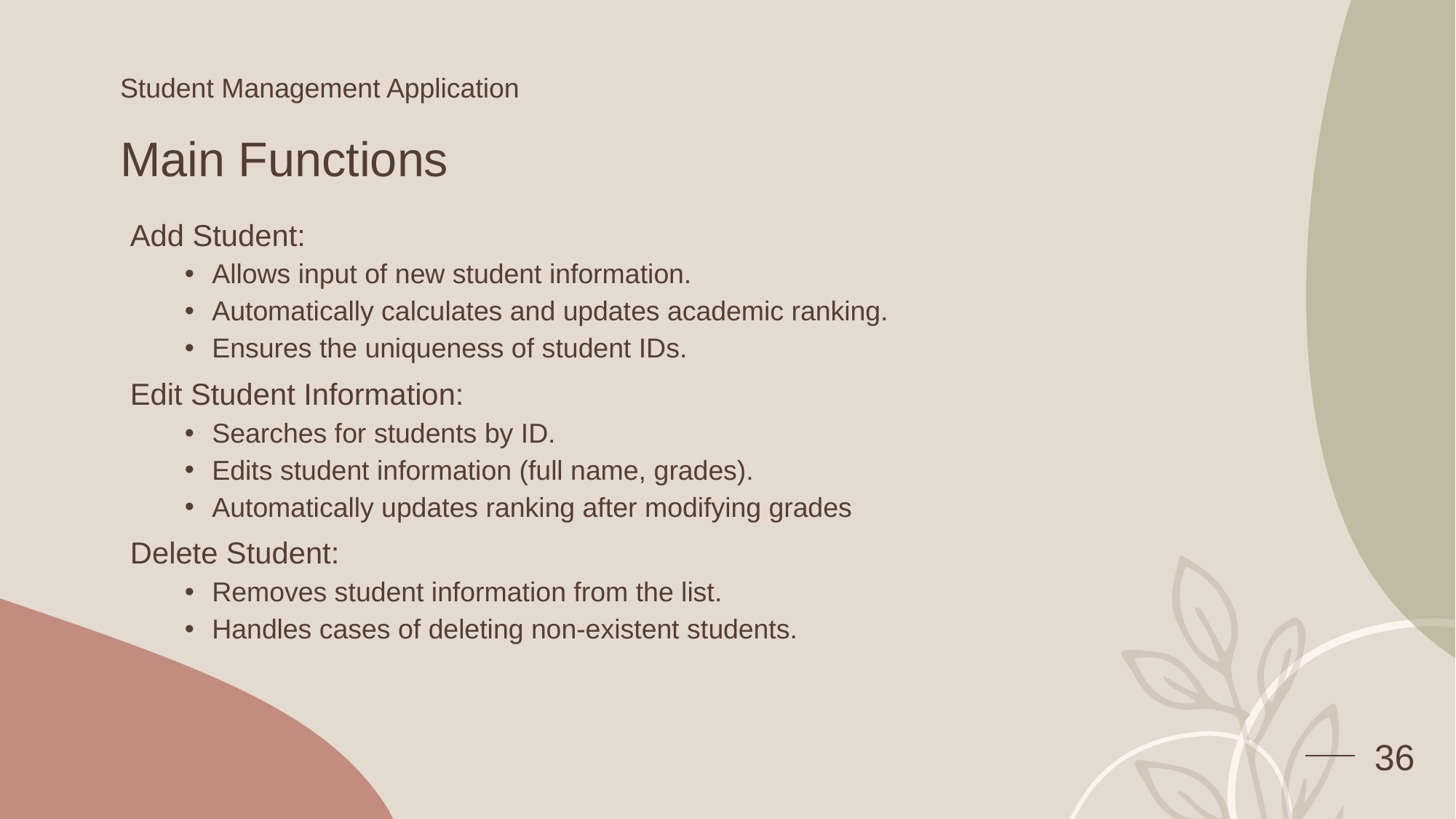

Student Management Application
# Main Functions
Add Student:
Allows input of new student information.
Automatically calculates and updates academic ranking.
Ensures the uniqueness of student IDs.
Edit Student Information:
Searches for students by ID.
Edits student information (full name, grades).
Automatically updates ranking after modifying grades
Delete Student:
Removes student information from the list.
Handles cases of deleting non-existent students.

36